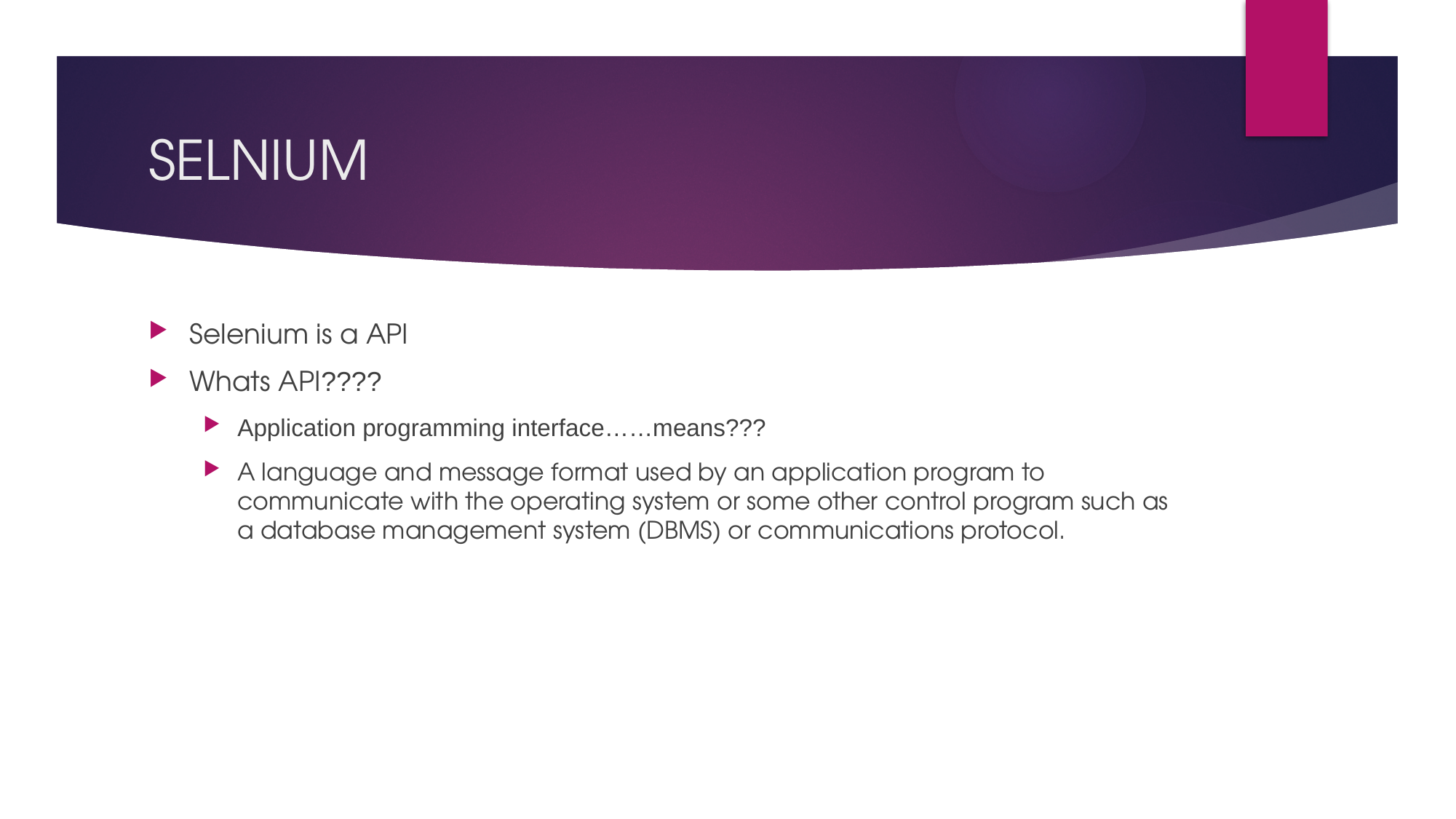

# SELNIUM
Selenium is a API
Whats API????
Application programming interface……means???
A language and message format used by an application program to communicate with the operating system or some other control program such as a database management system (DBMS) or communications protocol.